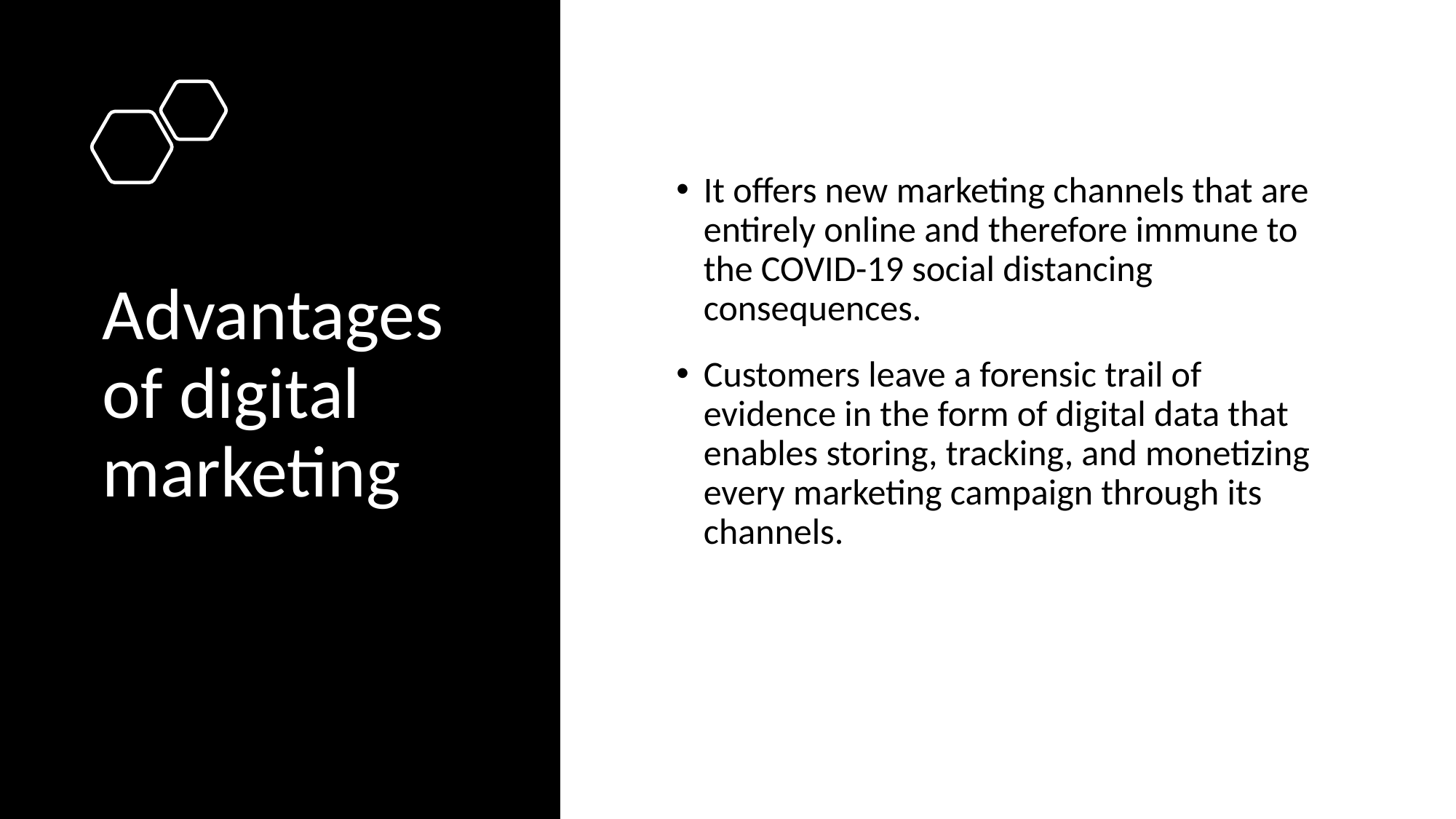

# Advantages of digital marketing
It offers new marketing channels that are entirely online and therefore immune to the COVID-19 social distancing consequences.
Customers leave a forensic trail of evidence in the form of digital data that enables storing, tracking, and monetizing every marketing campaign through its channels.